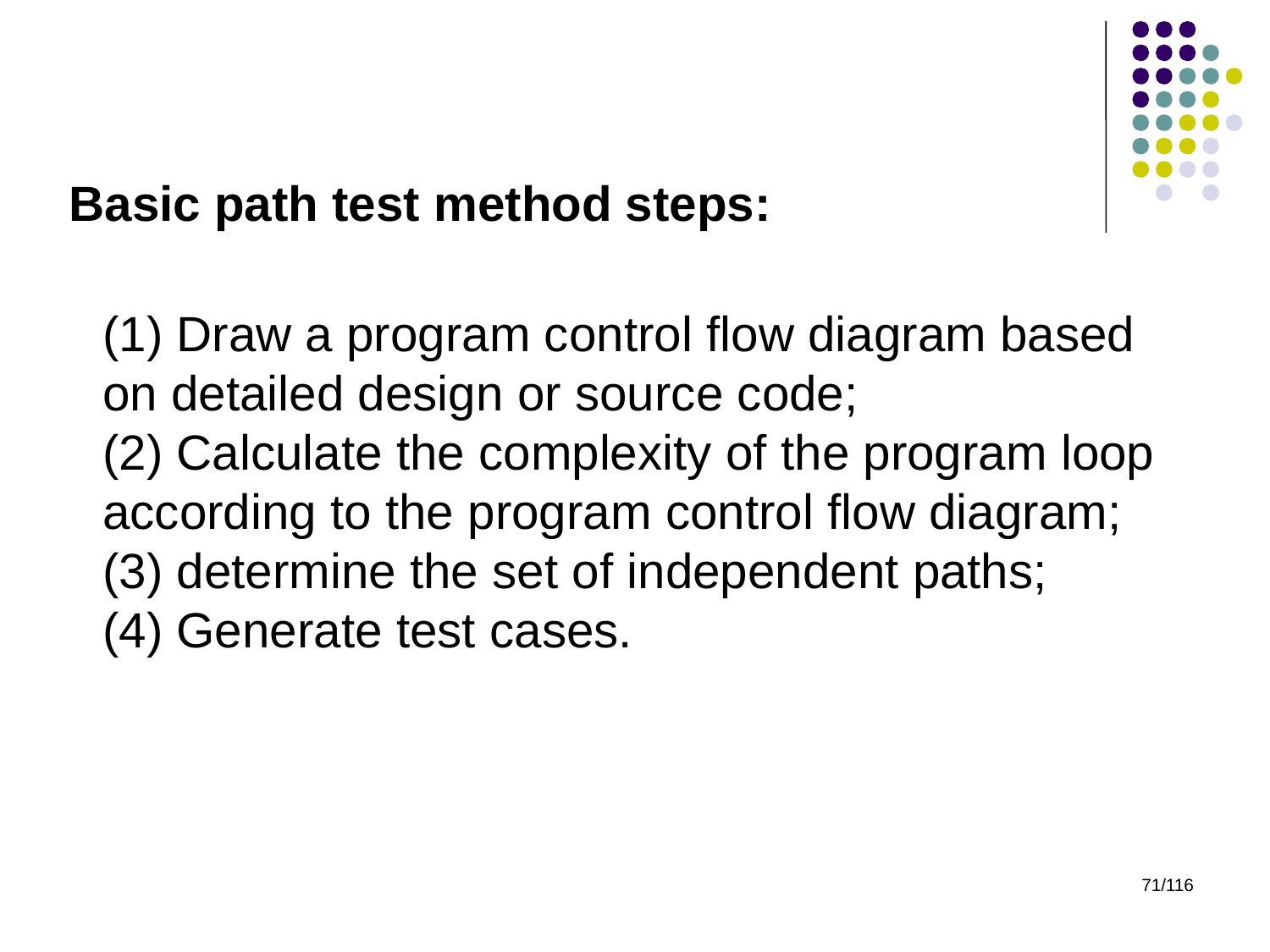

Basic path test method steps:

(1) Draw a program control flow diagram based on detailed design or source code;
(2) Calculate the complexity of the program loop according to the program control flow diagram;
(3) determine the set of independent paths;
(4) Generate test cases.

71/116